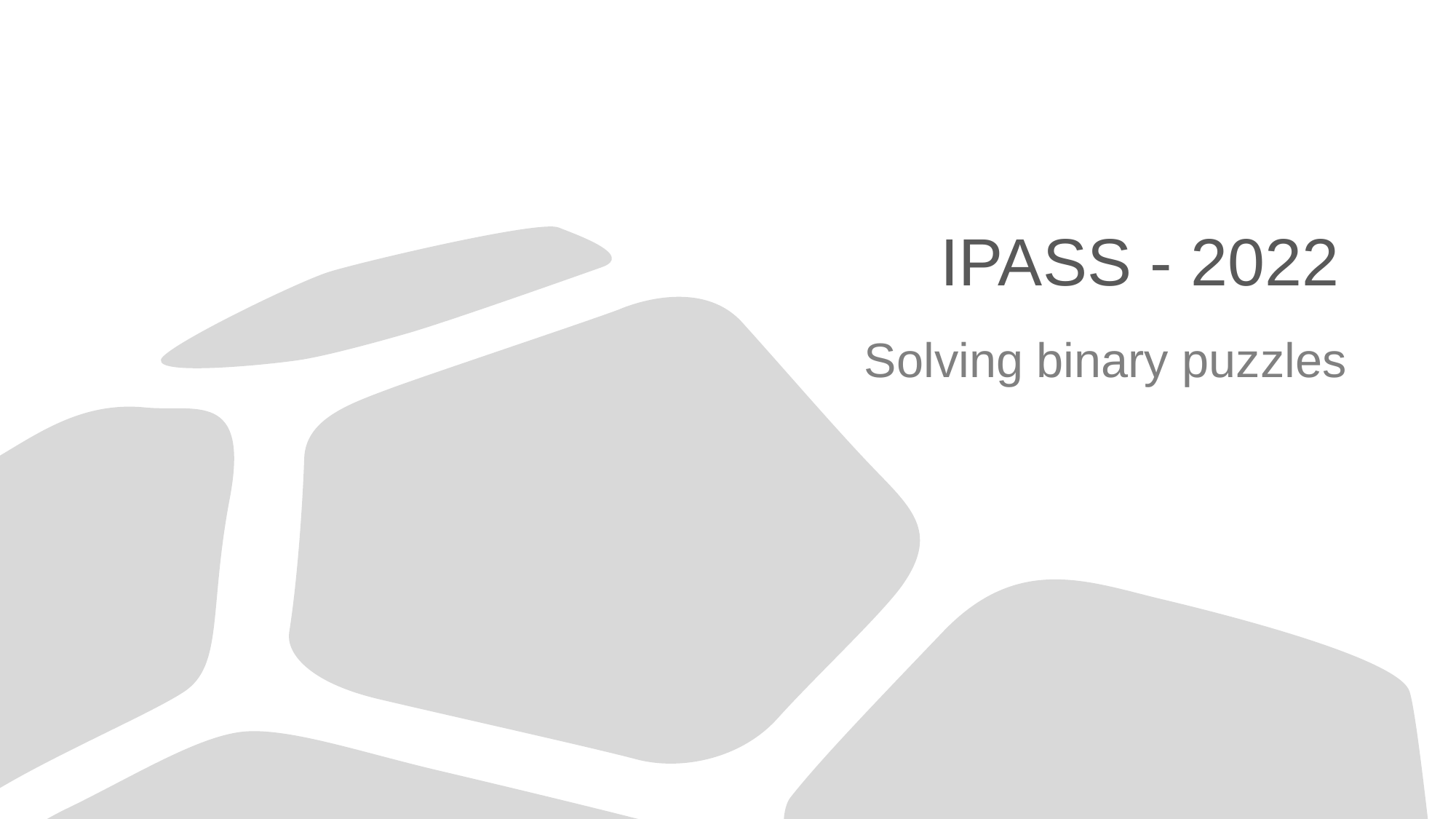

# IPASS - 2022
Solving binary puzzles